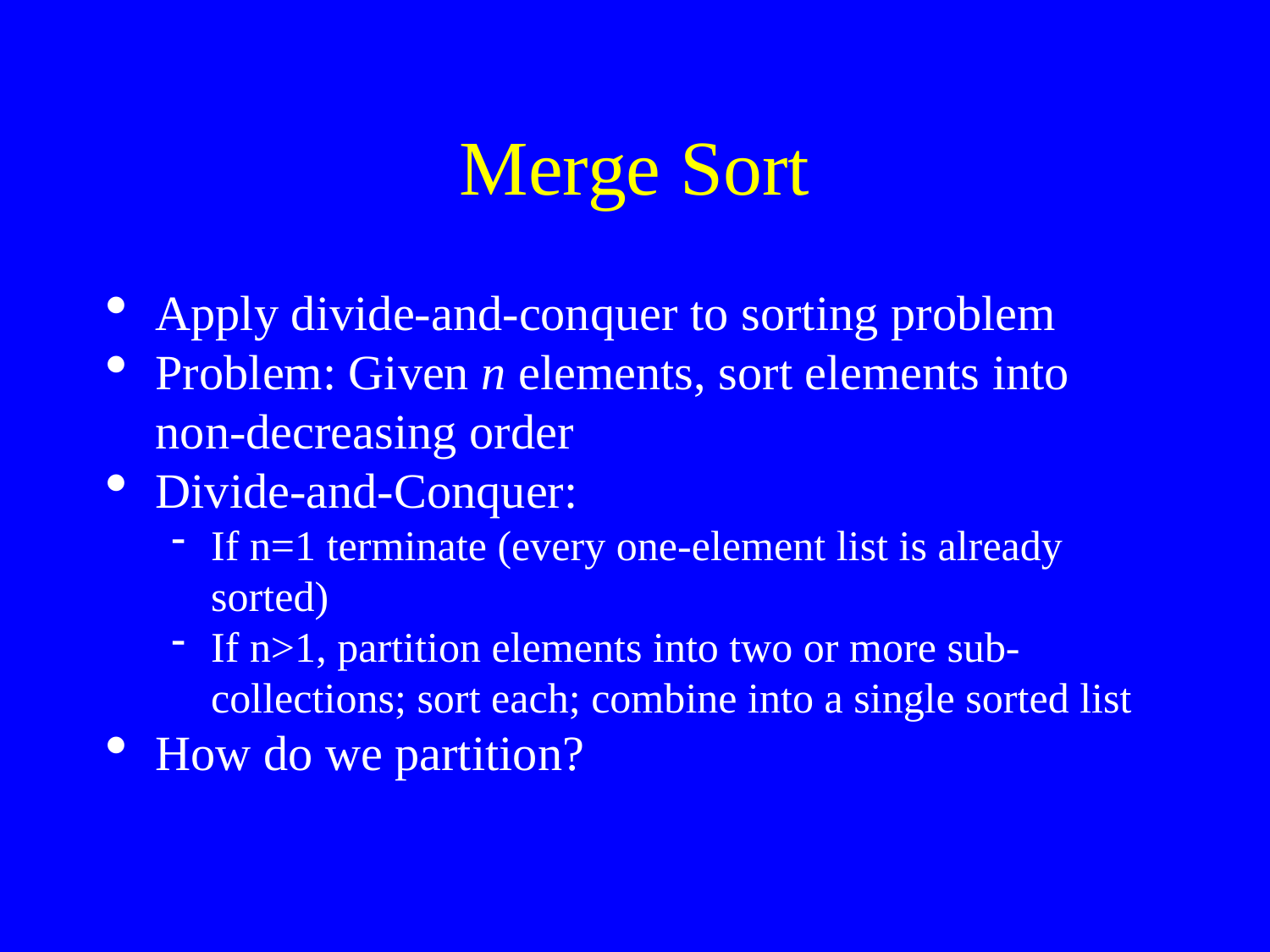

Merge Sort
Apply divide-and-conquer to sorting problem
Problem: Given n elements, sort elements into non-decreasing order
Divide-and-Conquer:
If n=1 terminate (every one-element list is already sorted)
If n>1, partition elements into two or more sub-collections; sort each; combine into a single sorted list
How do we partition?